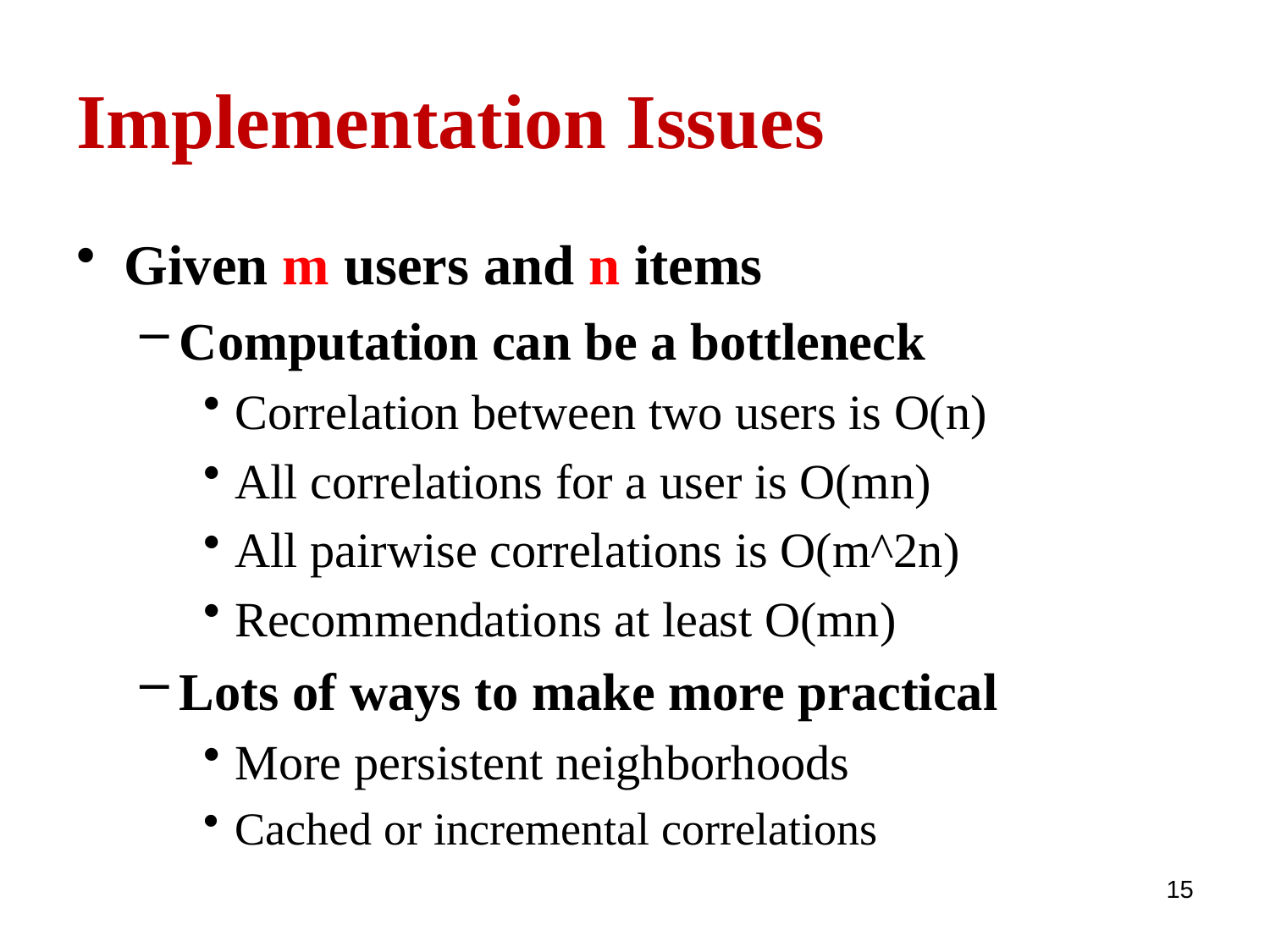

# Implementation Issues
Given m users and n items
Computation can be a bottleneck
Correlation between two users is O(n)
All correlations for a user is O(mn)
All pairwise correlations is O(m^2n)
Recommendations at least O(mn)
Lots of ways to make more practical
More persistent neighborhoods
Cached or incremental correlations
15